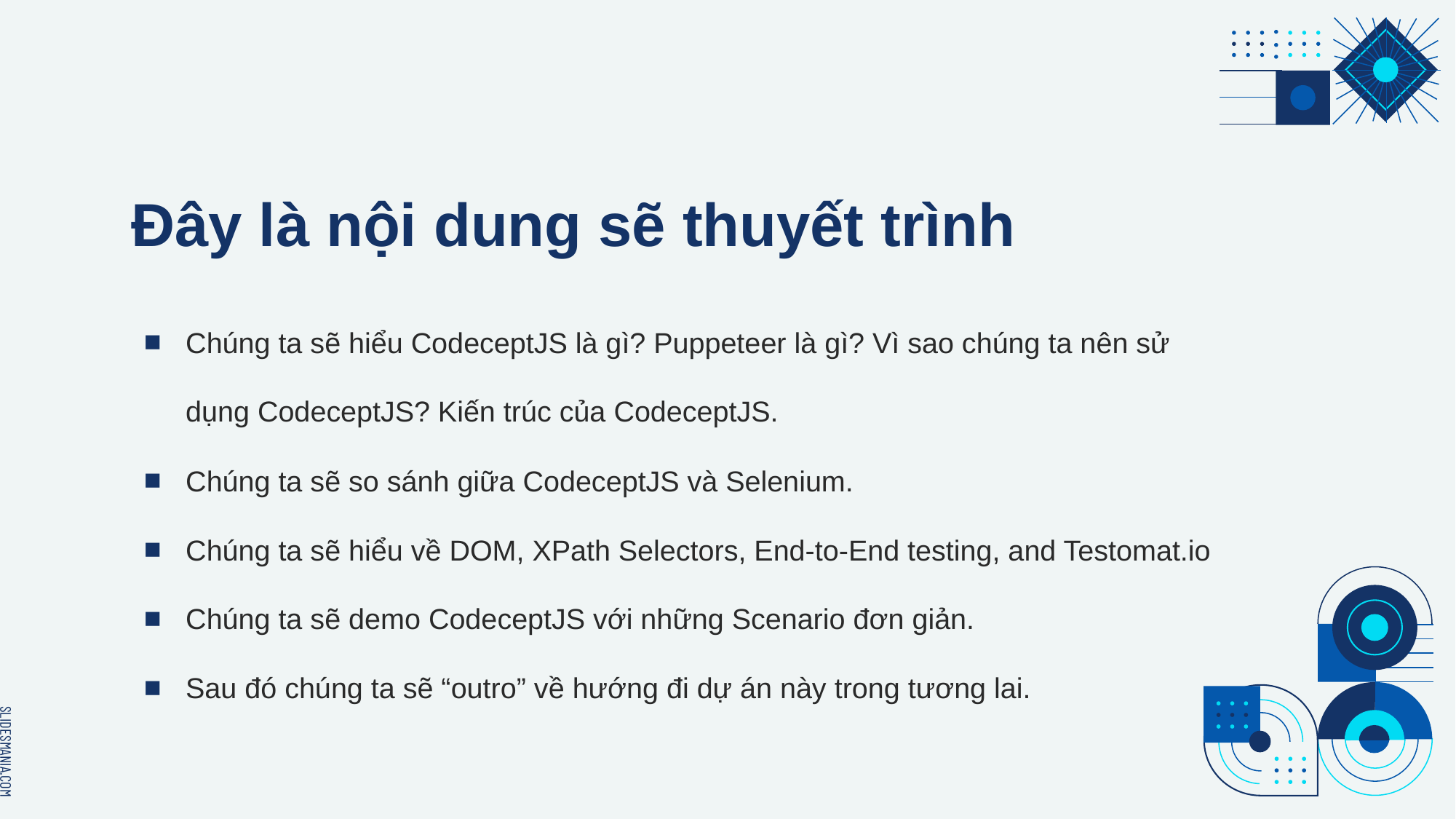

# Đây là nội dung sẽ thuyết trình
Chúng ta sẽ hiểu CodeceptJS là gì? Puppeteer là gì? Vì sao chúng ta nên sử dụng CodeceptJS? Kiến trúc của CodeceptJS.
Chúng ta sẽ so sánh giữa CodeceptJS và Selenium.
Chúng ta sẽ hiểu về DOM, XPath Selectors, End-to-End testing, and Testomat.io
Chúng ta sẽ demo CodeceptJS với những Scenario đơn giản.
Sau đó chúng ta sẽ “outro” về hướng đi dự án này trong tương lai.